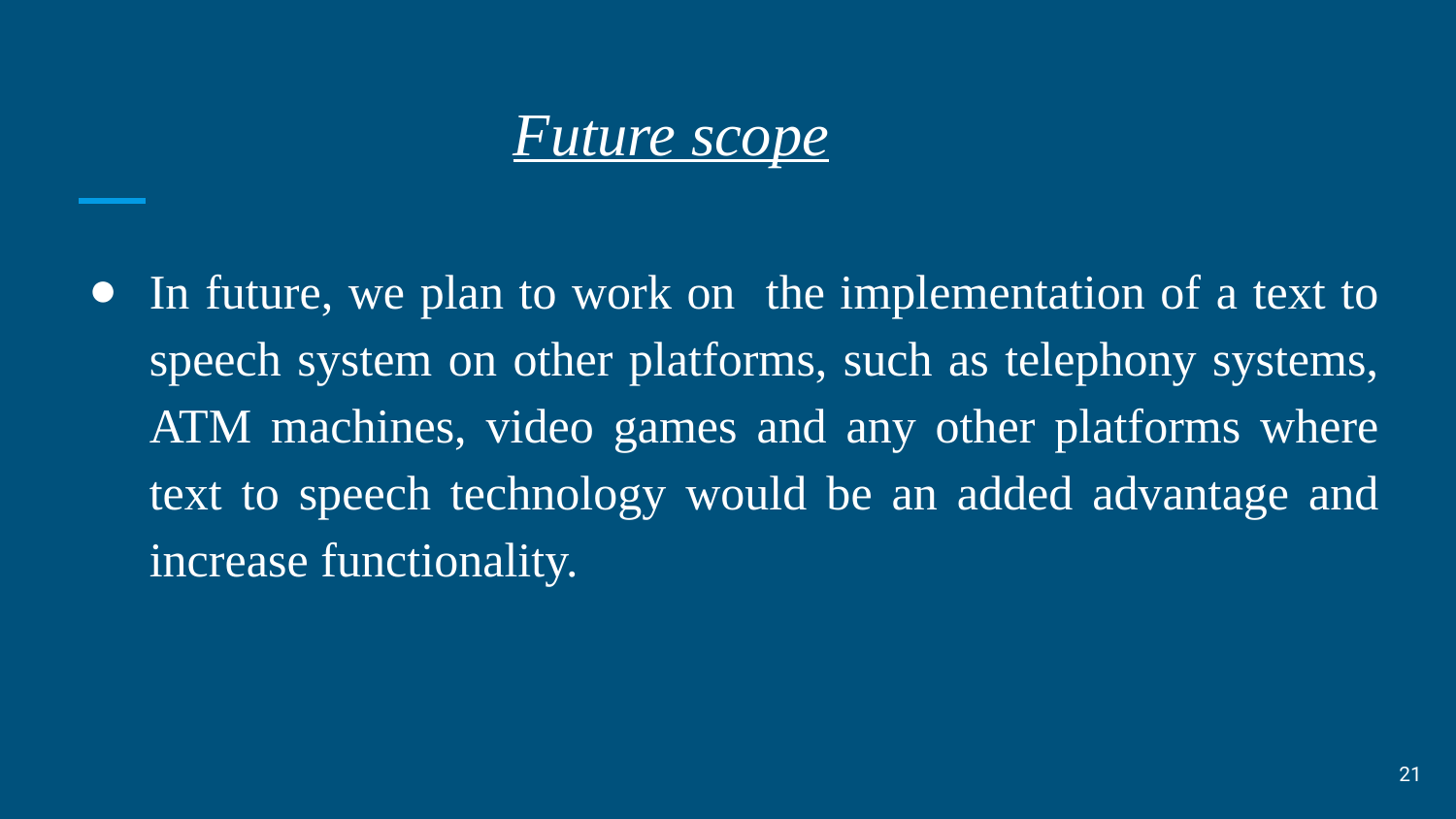

# Future scope
In future, we plan to work on  the implementation of a text to speech system on other platforms, such as telephony systems, ATM machines, video games and any other platforms where text to speech technology would be an added advantage and increase functionality.
21